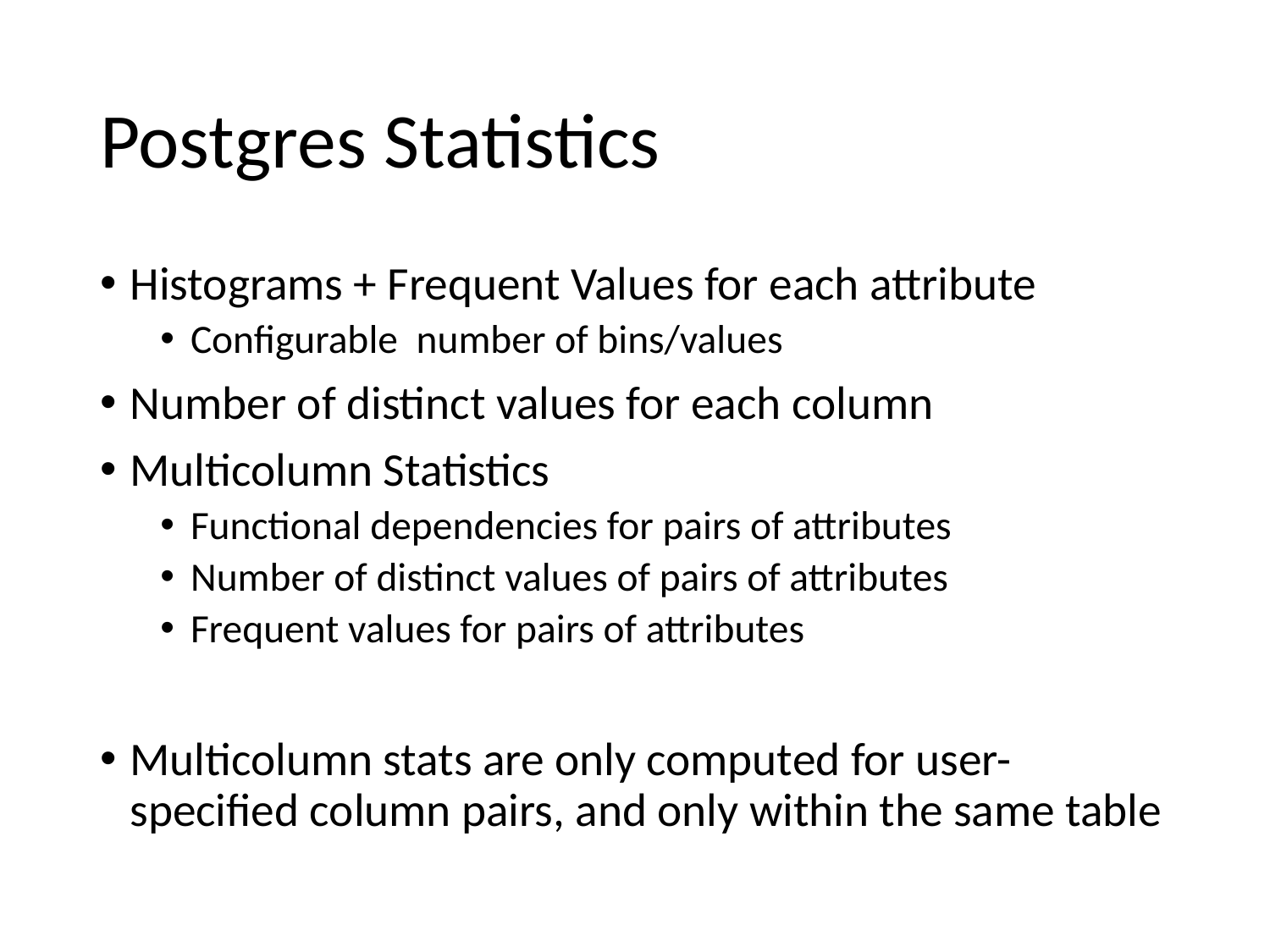

# Postgres Statistics
Histograms + Frequent Values for each attribute
Configurable  number of bins/values
Number of distinct values for each column
Multicolumn Statistics
Functional dependencies for pairs of attributes
Number of distinct values of pairs of attributes
Frequent values for pairs of attributes

Multicolumn stats are only computed for user-specified column pairs, and only within the same table